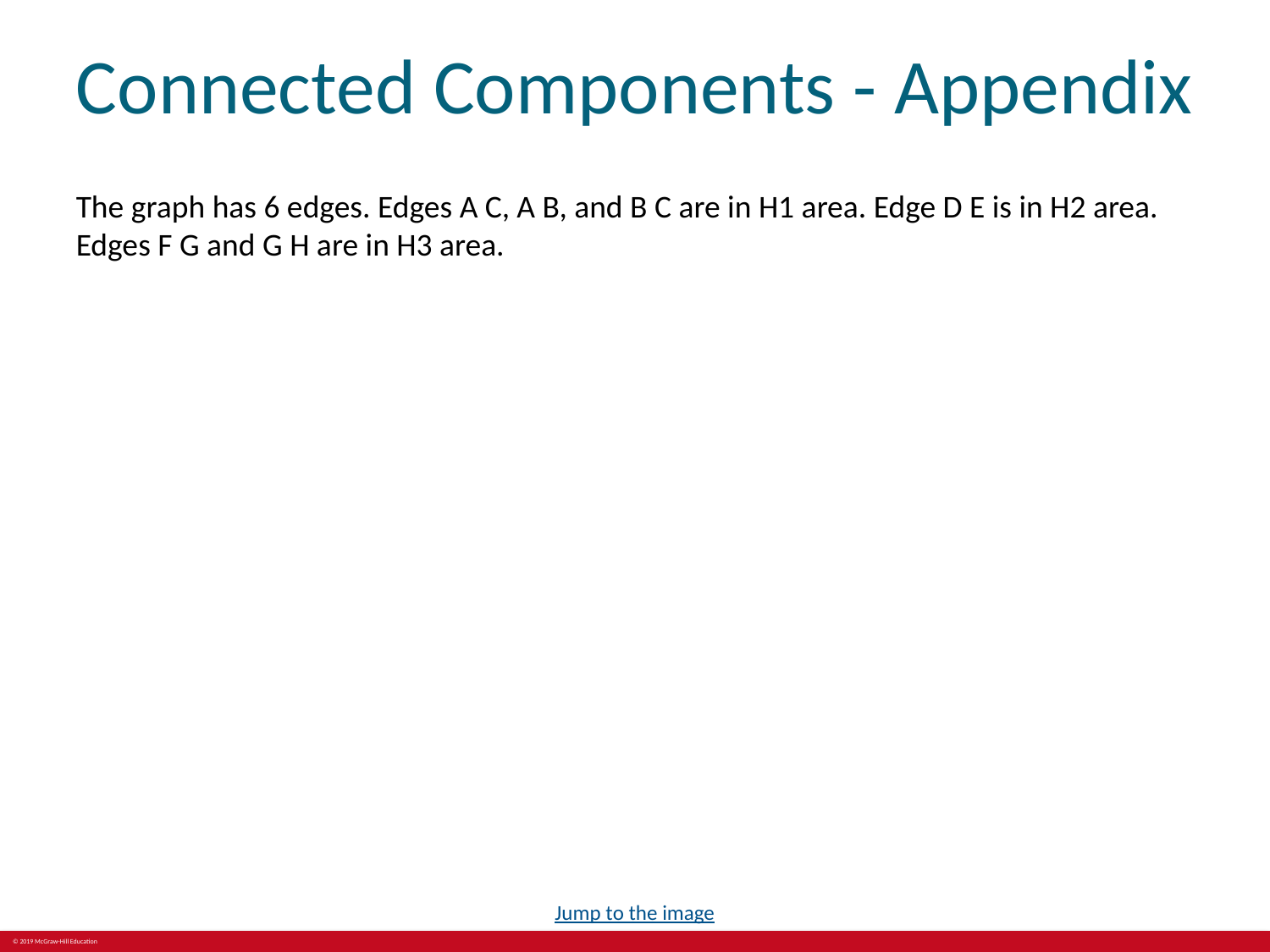

# Connected Components - Appendix
The graph has 6 edges. Edges A C, A B, and B C are in H1 area. Edge D E is in H2 area. Edges F G and G H are in H3 area.
Jump to the image